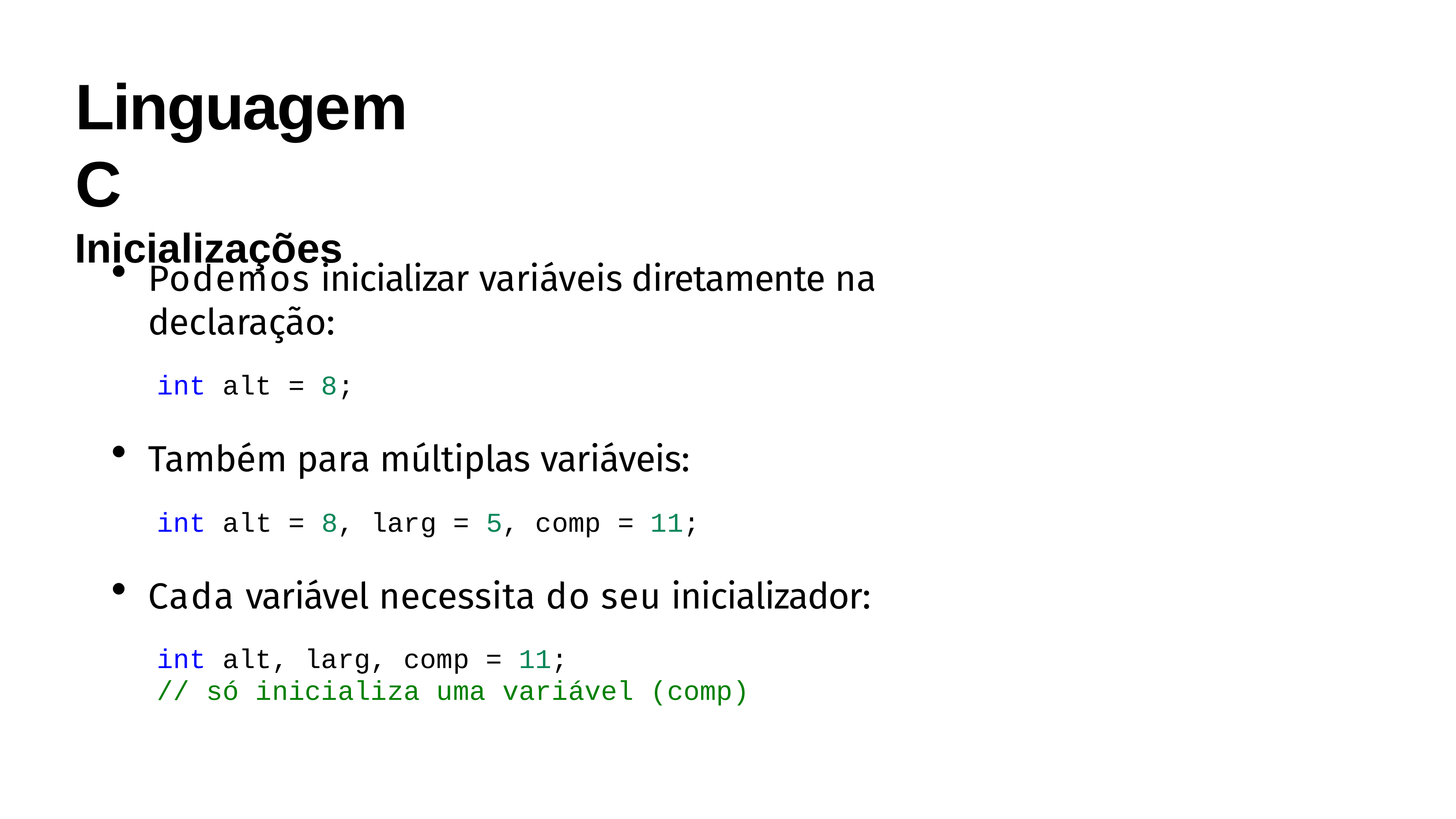

# Linguagem C
Inicializações
Podemos inicializar variáveis diretamente na declaração:
int alt = 8;

Também para múltiplas variáveis:
int alt = 8, larg = 5, comp = 11;

Cada variável necessita do seu inicializador:
int alt, larg, comp = 11;
// só inicializa uma variável (comp)